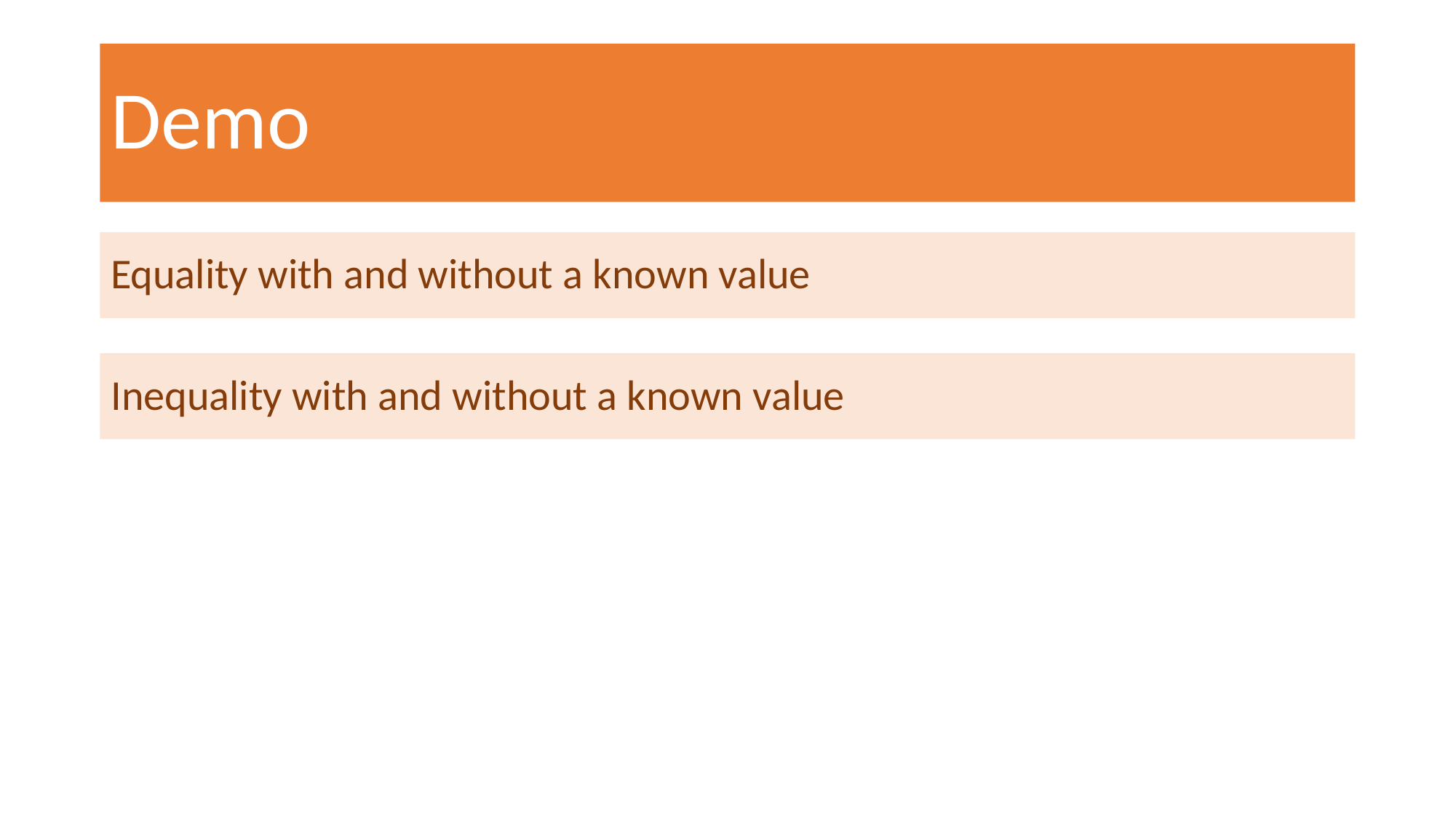

# Demo
Equality with and without a known value
Inequality with and without a known value